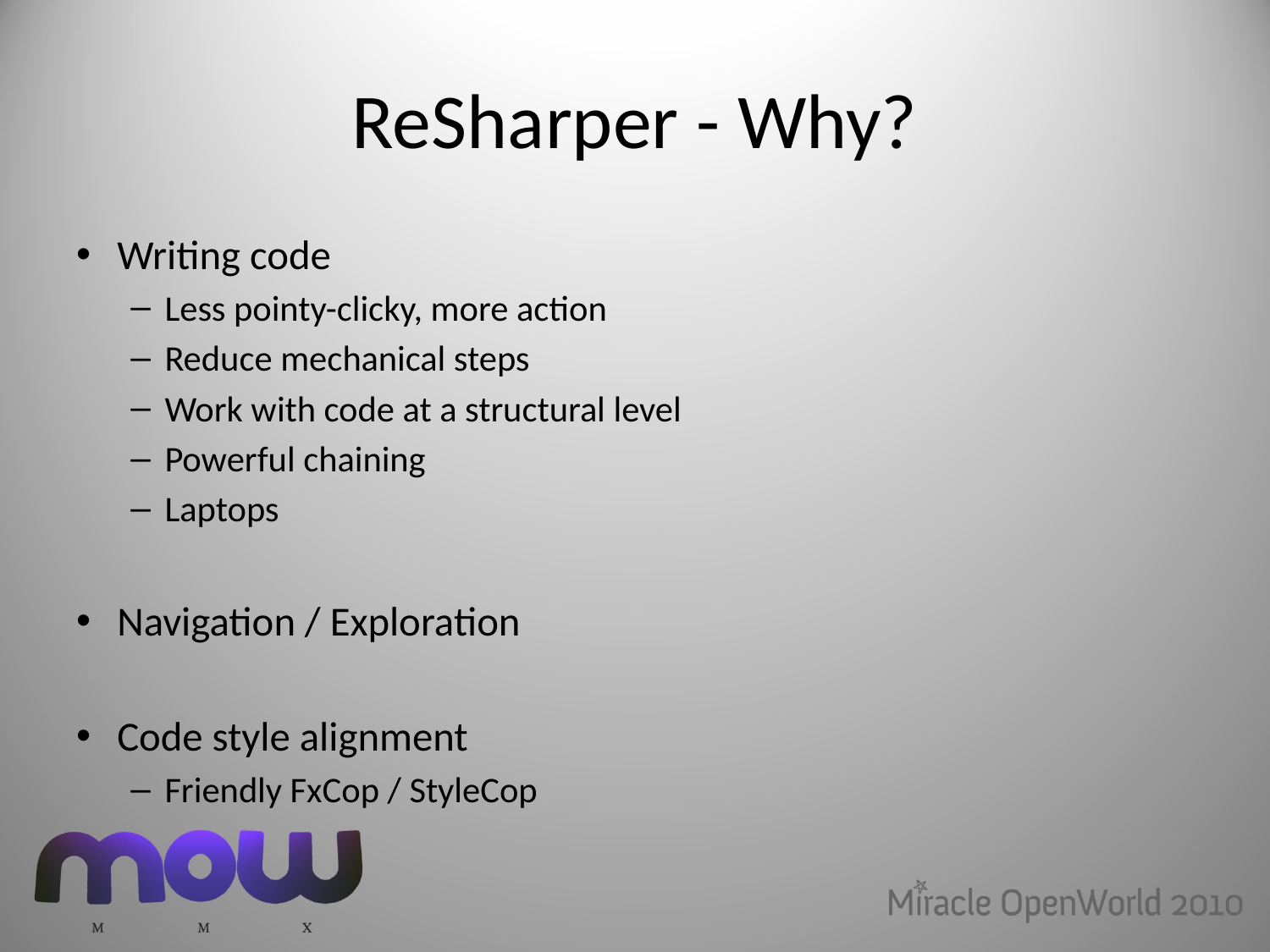

# ReSharper - Why?
Writing code
Less pointy-clicky, more action
Reduce mechanical steps
Work with code at a structural level
Powerful chaining
Laptops

Navigation / Exploration

Code style alignment
Friendly FxCop / StyleCop